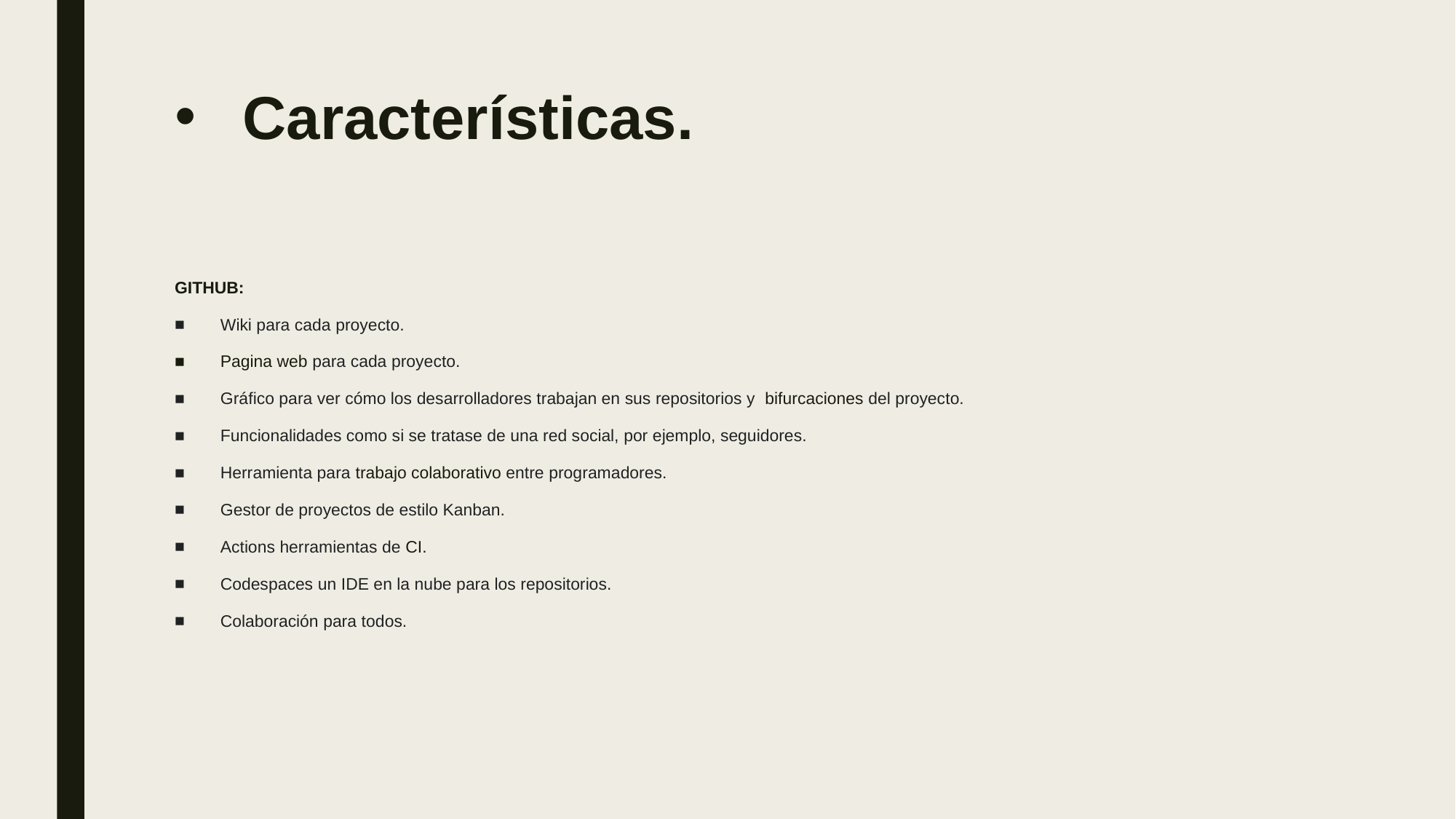

# Características.
GITHUB:
Wiki para cada proyecto.
Pagina web para cada proyecto.
Gráfico para ver cómo los desarrolladores trabajan en sus repositorios y  bifurcaciones del proyecto.
Funcionalidades como si se tratase de una red social, por ejemplo, seguidores.
Herramienta para trabajo colaborativo entre programadores.
Gestor de proyectos de estilo Kanban.
Actions herramientas de CI.
Codespaces un IDE en la nube para los repositorios.
Colaboración para todos.